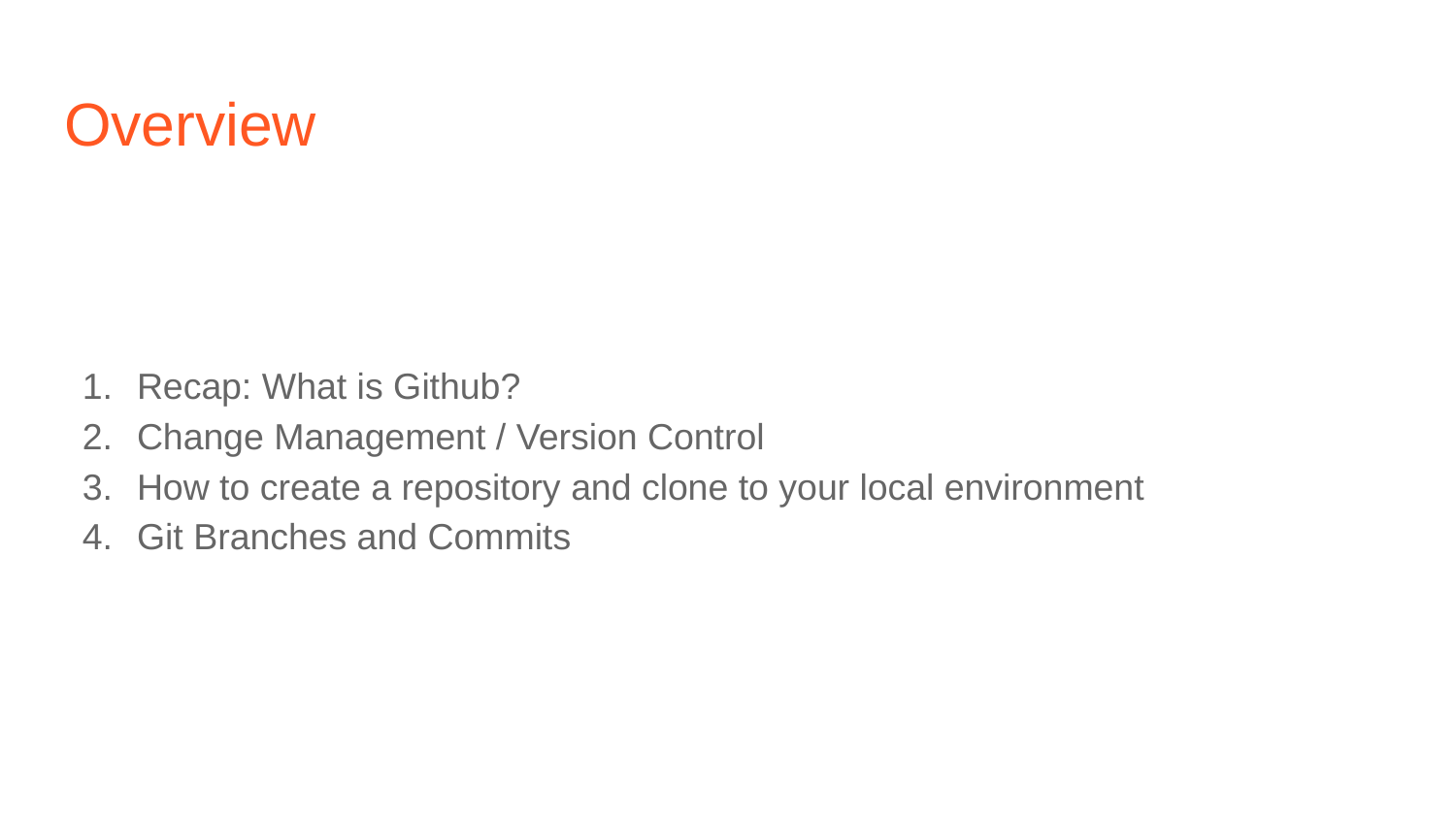

# Overview

Recap: What is Github?
Change Management / Version Control
How to create a repository and clone to your local environment
Git Branches and Commits